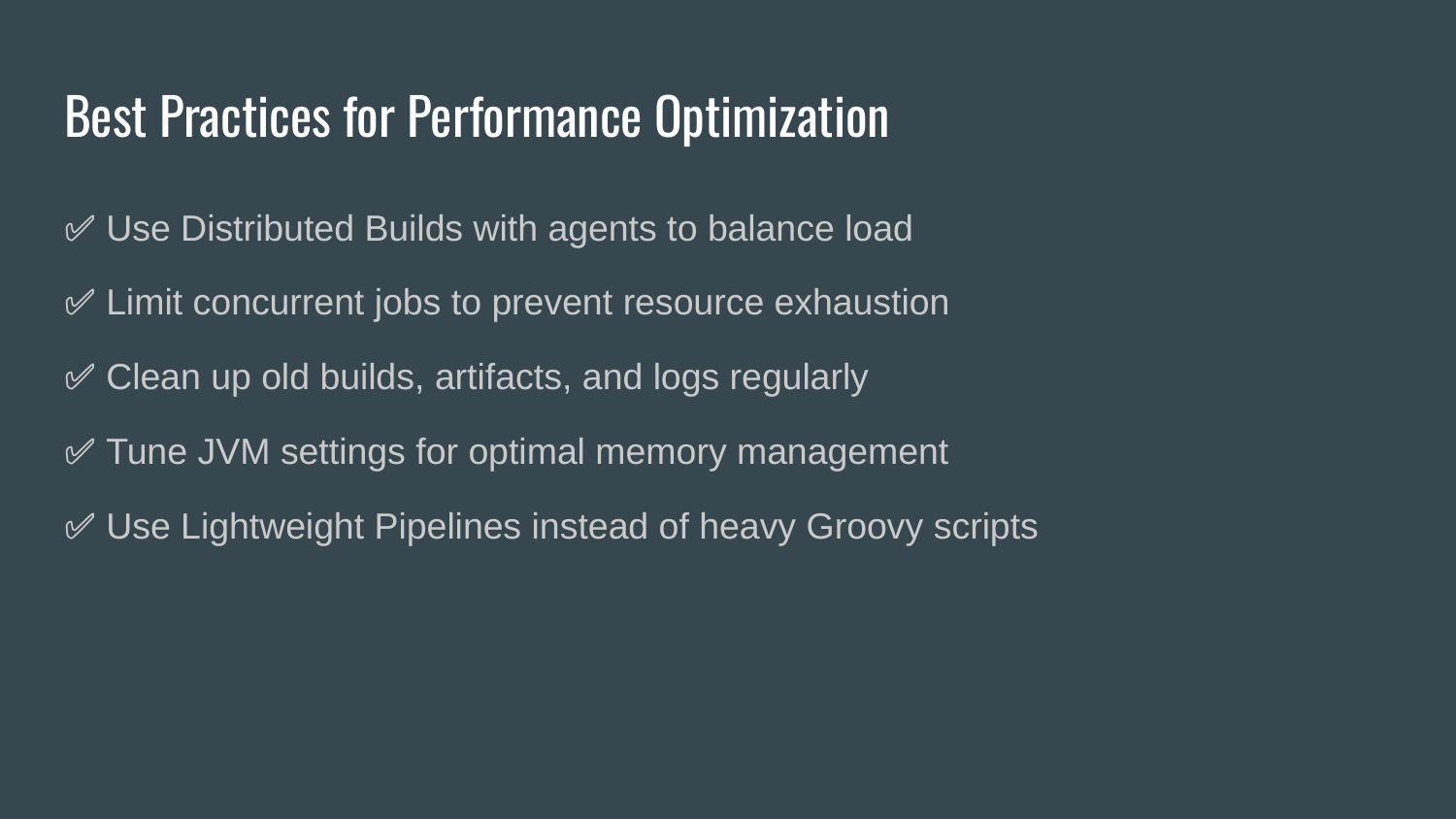

# Best Practices for Performance Optimization
✅ Use Distributed Builds with agents to balance load
✅ Limit concurrent jobs to prevent resource exhaustion
✅ Clean up old builds, artifacts, and logs regularly
✅ Tune JVM settings for optimal memory management
✅ Use Lightweight Pipelines instead of heavy Groovy scripts